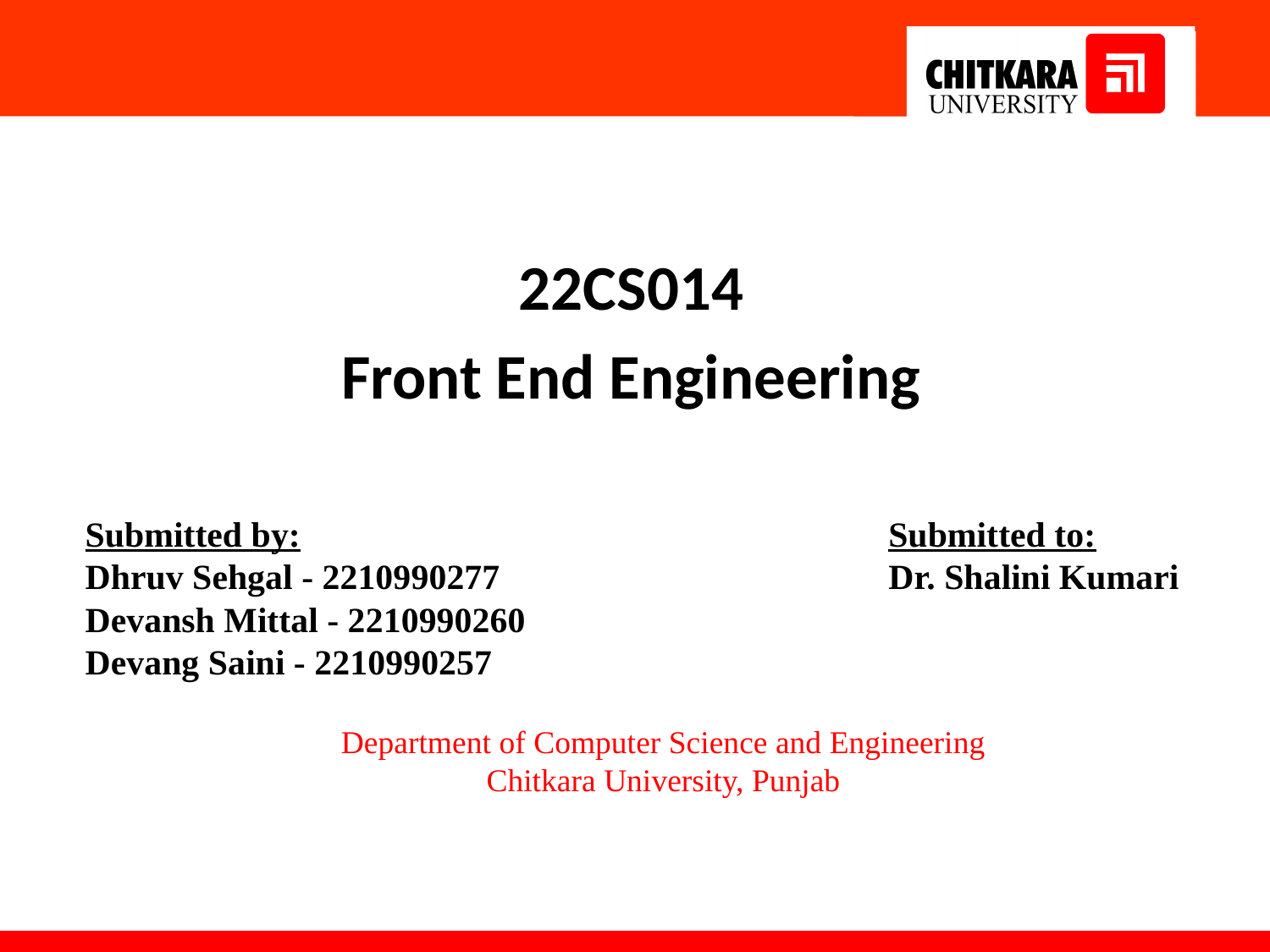

22CS014
Front End Engineering

Submitted by:
Dhruv Sehgal - 2210990277
Devansh Mittal - 2210990260
Devang Saini - 2210990257
Submitted to:
Dr. Shalini Kumari
Department of Computer Science and Engineering
Chitkara University, Punjab